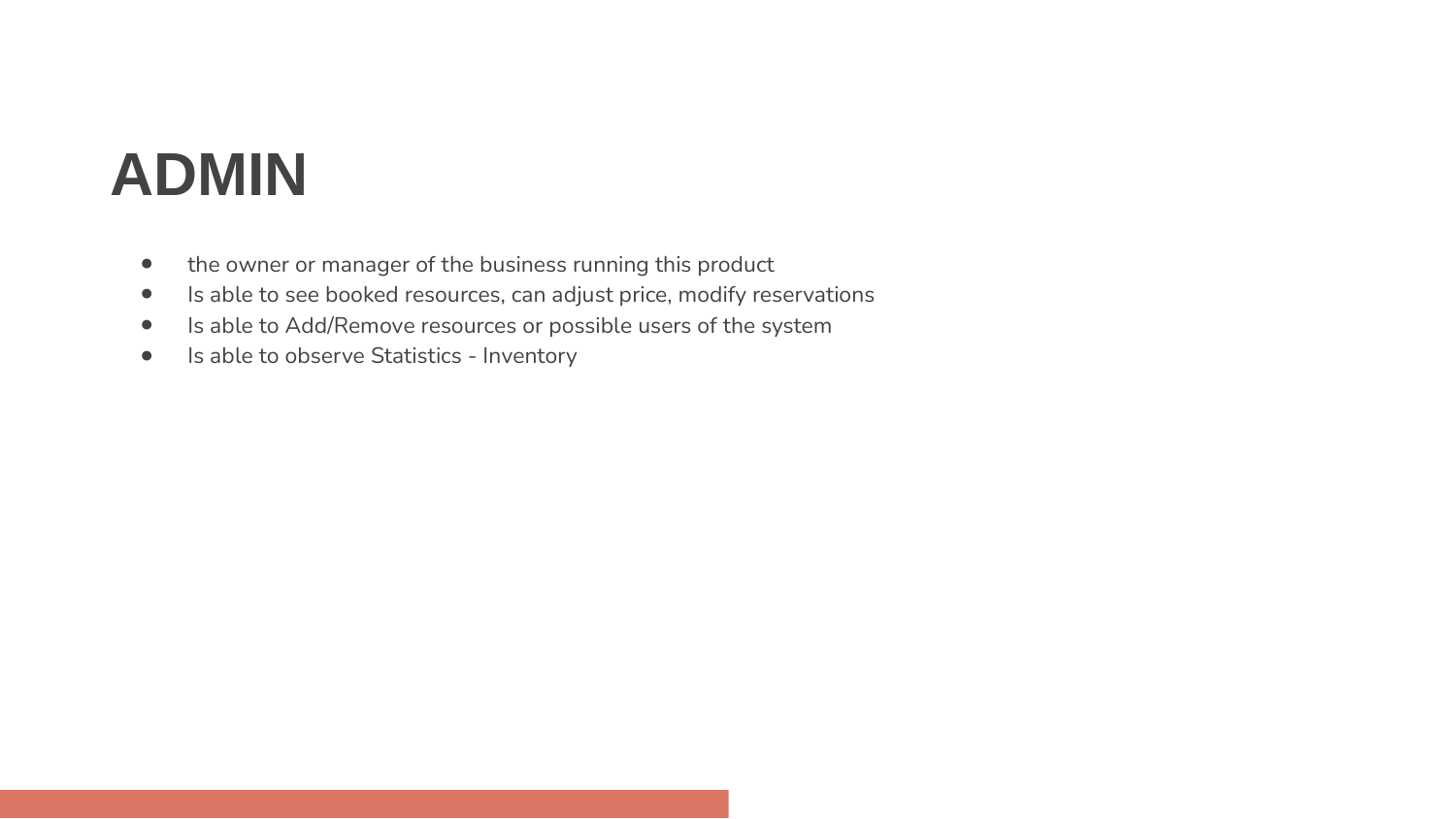

# ADMIN
the owner or manager of the business running this product
Is able to see booked resources, can adjust price, modify reservations
Is able to Add/Remove resources or possible users of the system
Is able to observe Statistics - Inventory